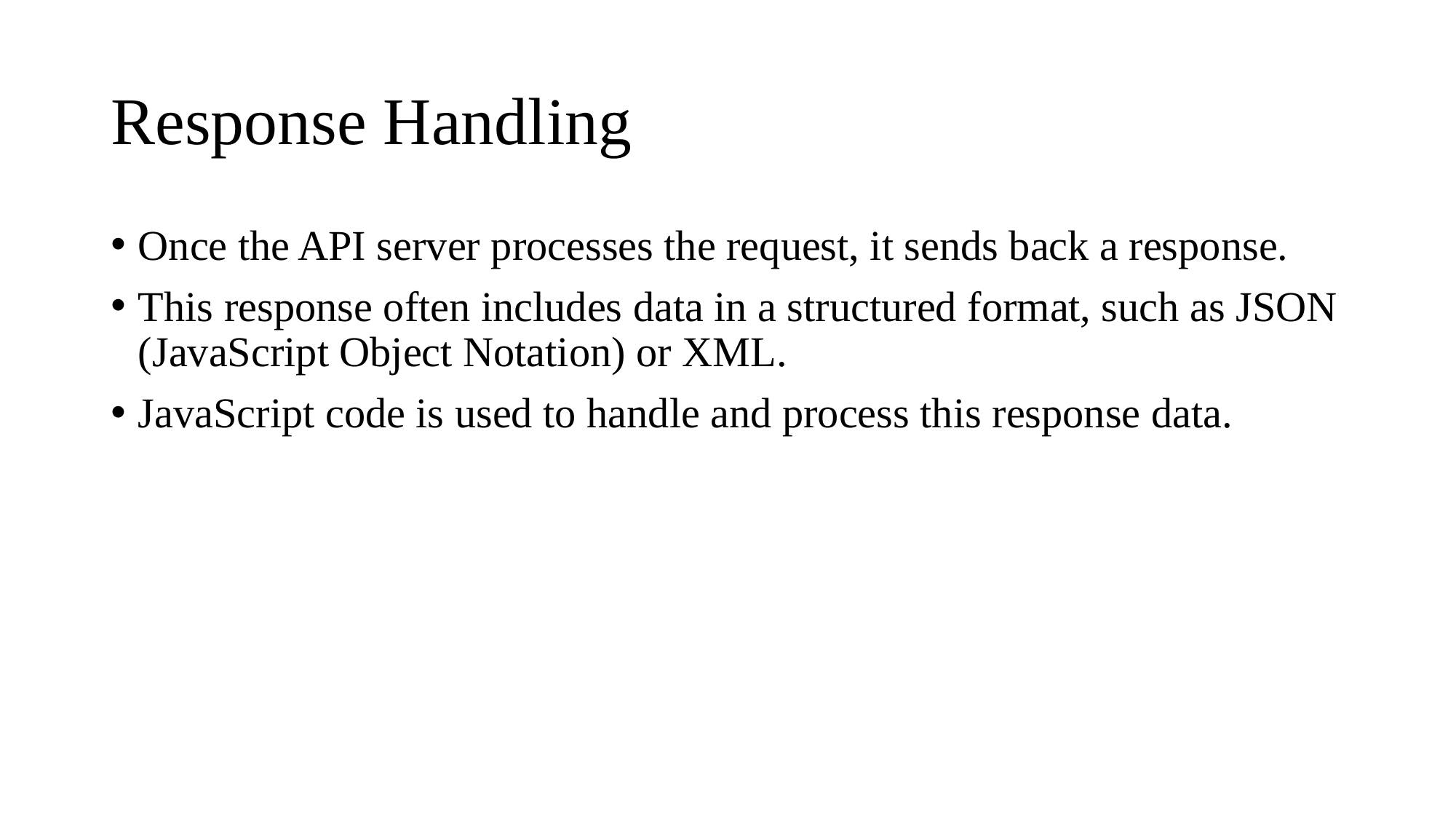

# Response Handling
Once the API server processes the request, it sends back a response.
This response often includes data in a structured format, such as JSON (JavaScript Object Notation) or XML.
JavaScript code is used to handle and process this response data.